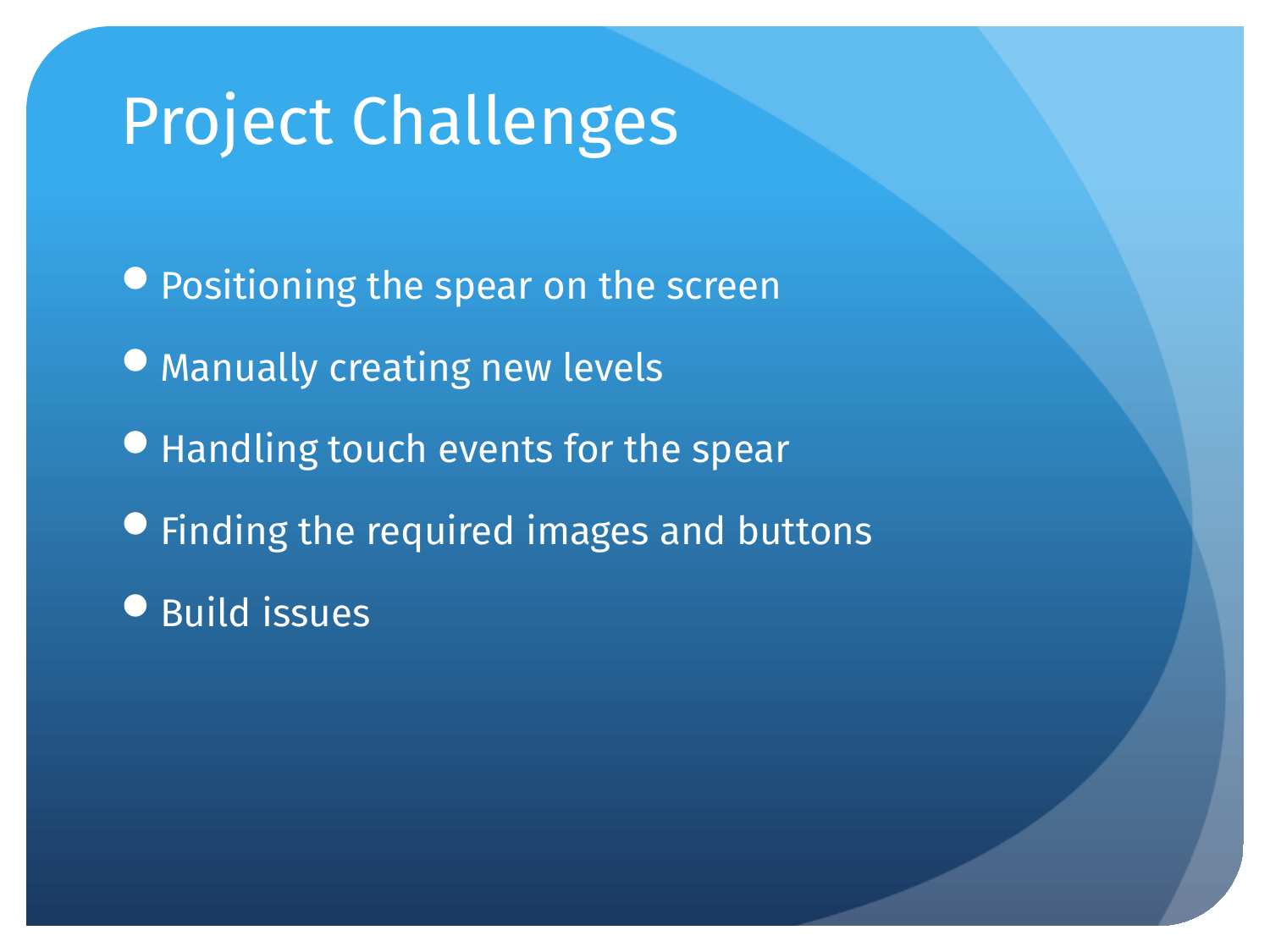

# Project Challenges
Positioning the spear on the screen
Manually creating new levels
Handling touch events for the spear
Finding the required images and buttons
Build issues